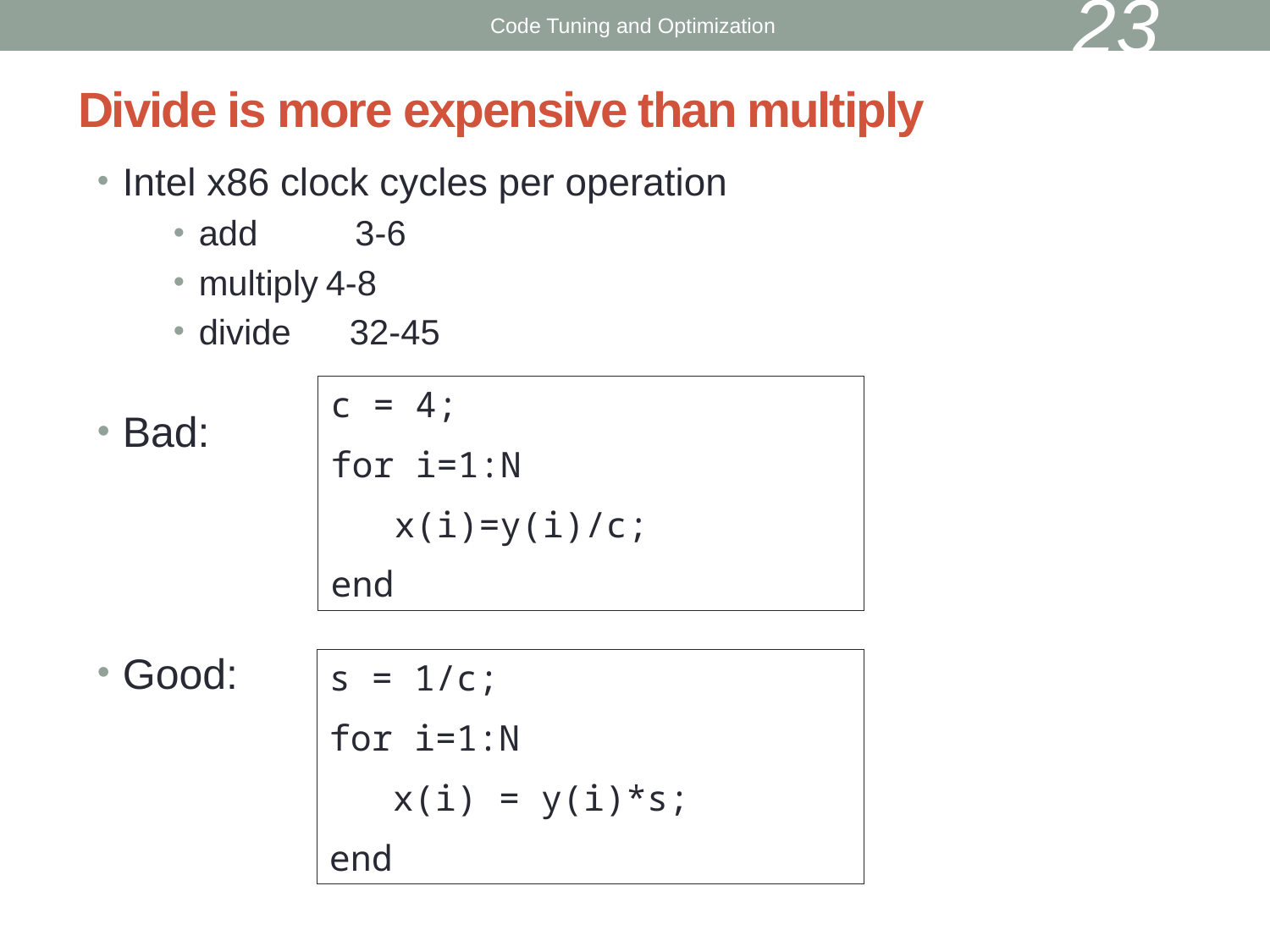

23
Code Tuning and Optimization
# Divide is more expensive than multiply
Intel x86 clock cycles per operation
add          3-6
multiply	4-8
divide      32-45

Bad:

Good:
c = 4;
for i=1:N
   x(i)=y(i)/c;
end
s = 1/c;
for i=1:N
   x(i) = y(i)*s;
end